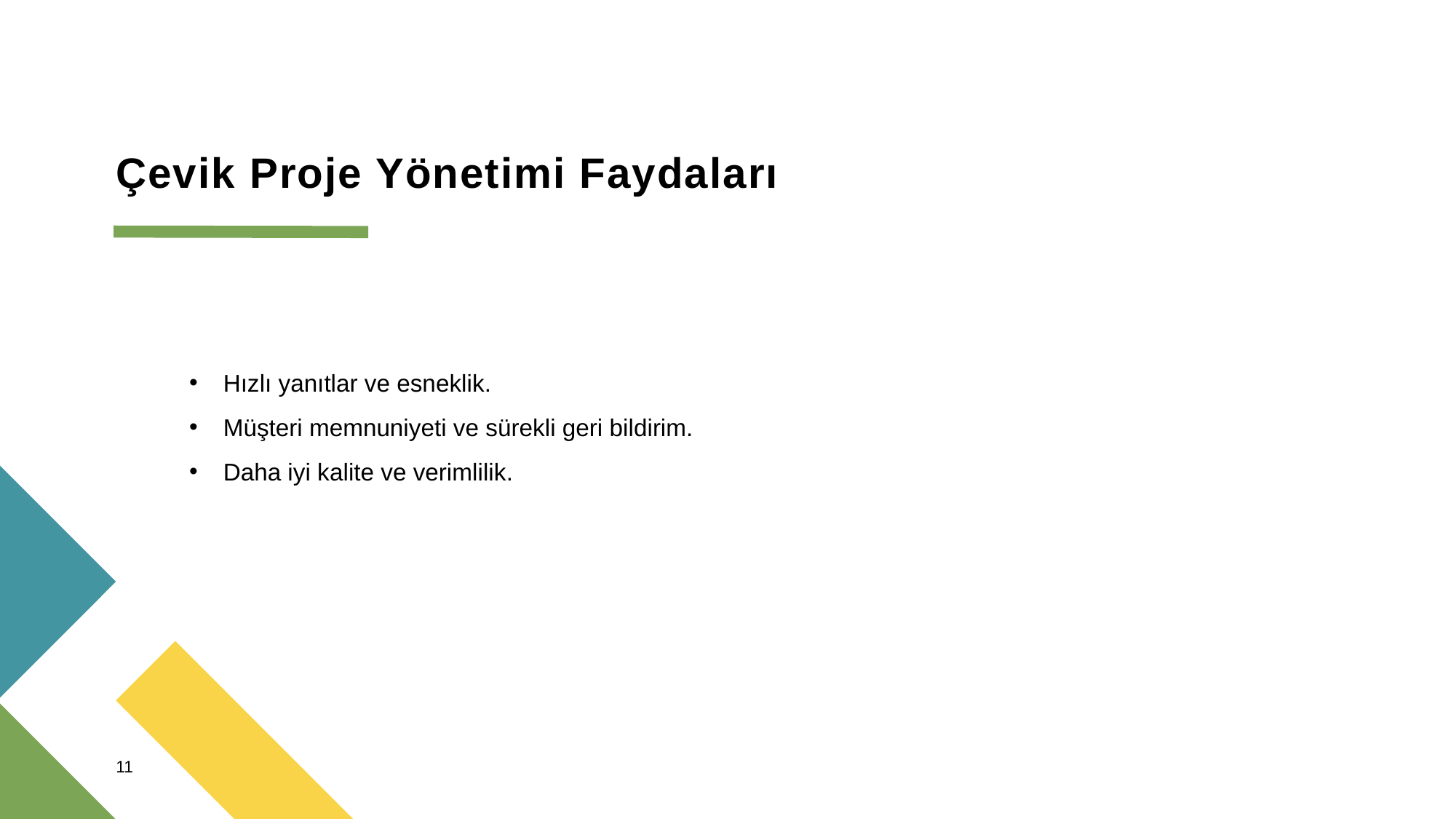

# Çevik Proje Yönetimi Faydaları

Hızlı yanıtlar ve esneklik.
Müşteri memnuniyeti ve sürekli geri bildirim.
Daha iyi kalite ve verimlilik.
11